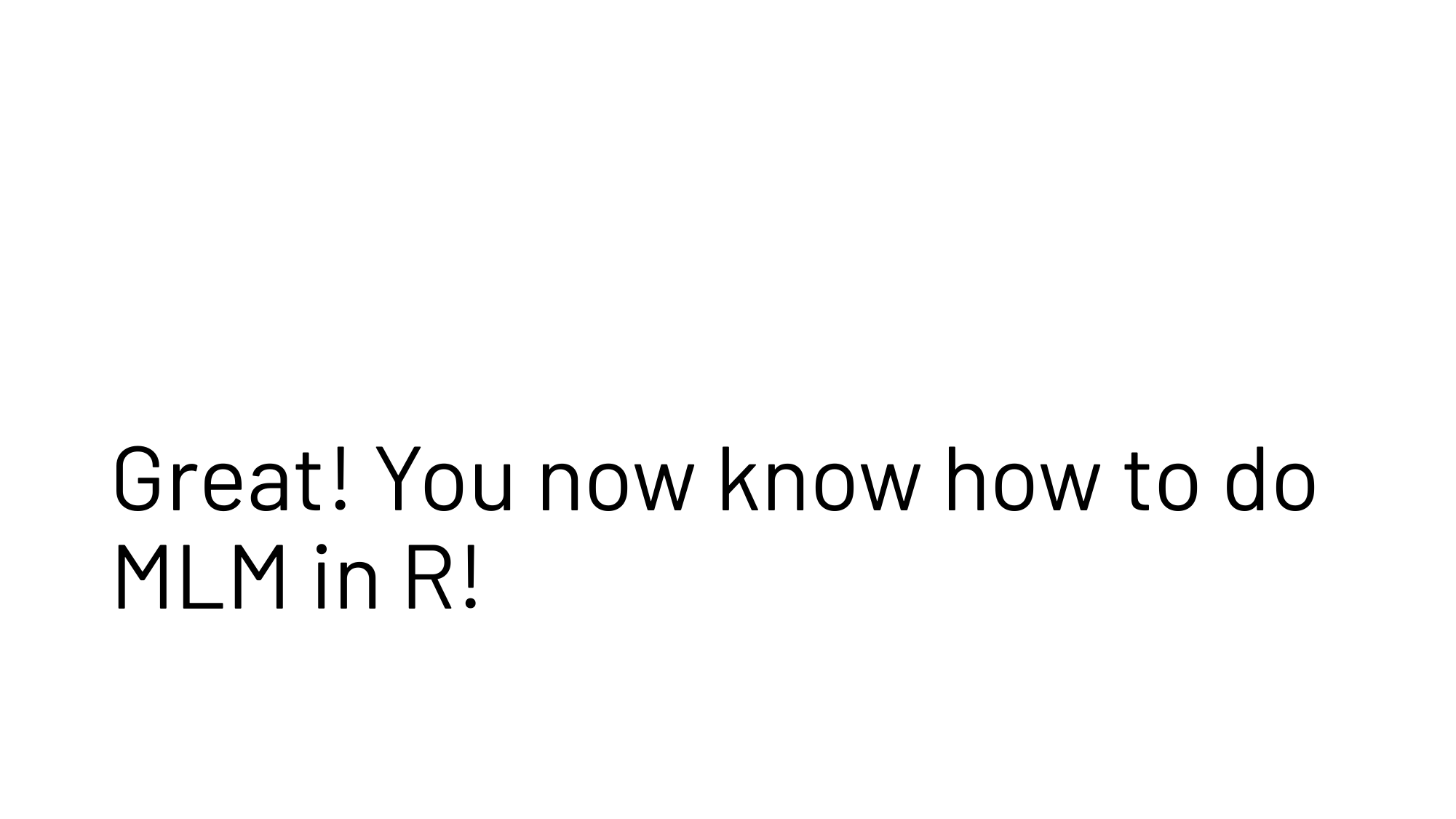

# Great! You now know how to do MLM in R!